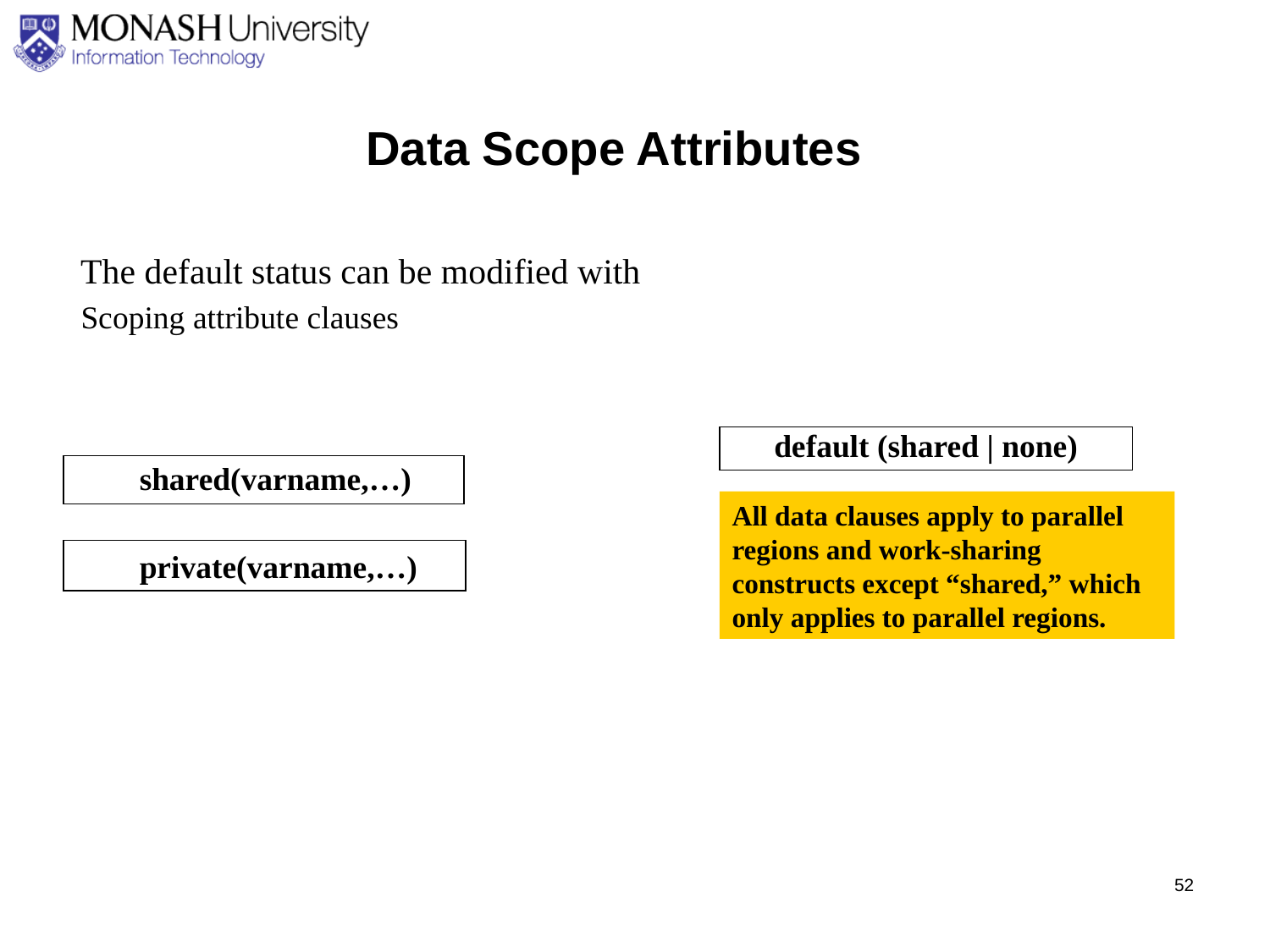

Data Scope Attributes
The default status can be modified with
Scoping attribute clauses
default (shared | none)
shared(varname,…)
All data clauses apply to parallel regions and work-sharing constructs except “shared,” which only applies to parallel regions.
private(varname,…)
52